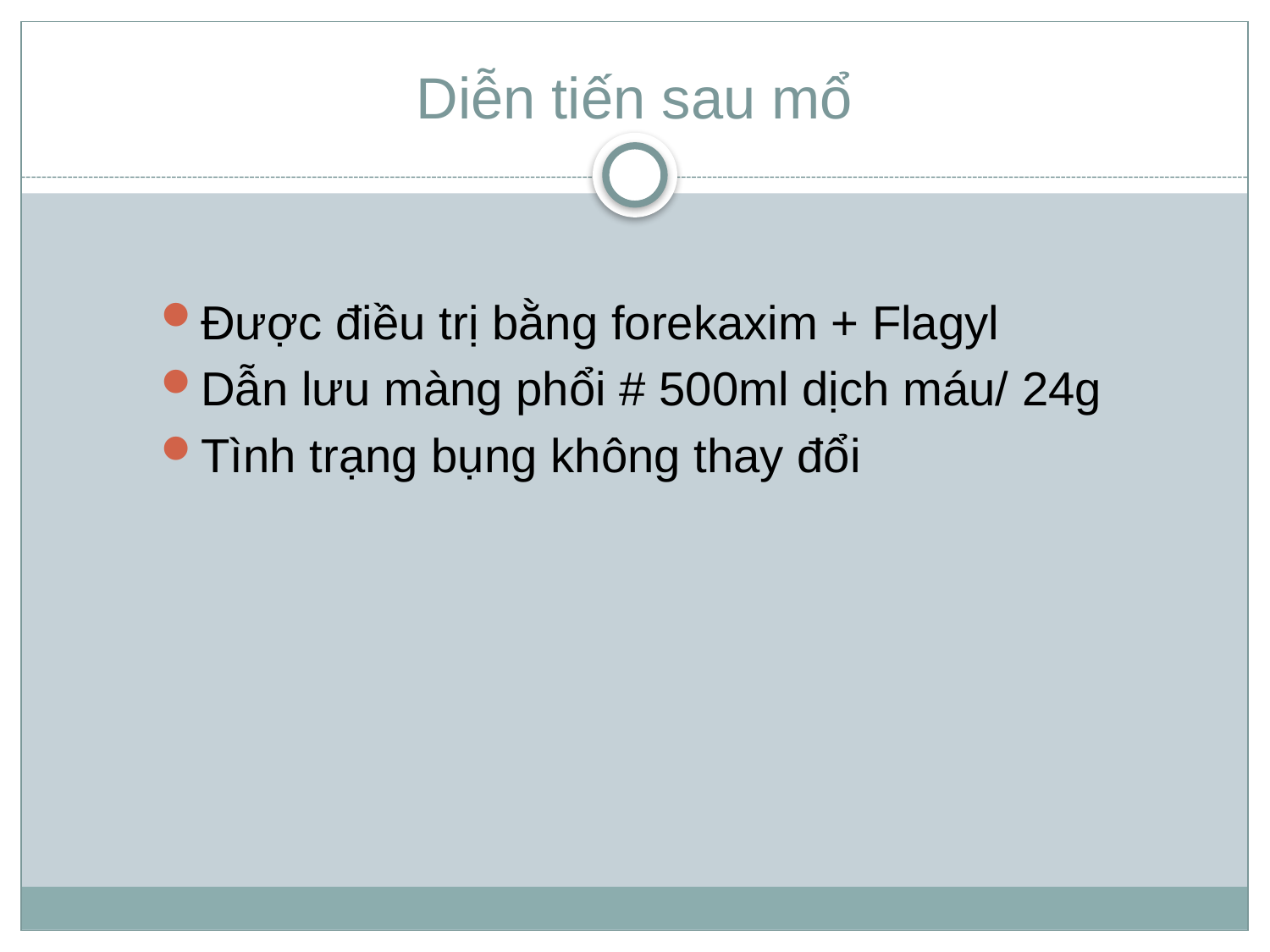

# Diễn tiến sau mổ
Được điều trị bằng forekaxim + Flagyl
Dẫn lưu màng phổi # 500ml dịch máu/ 24g
Tình trạng bụng không thay đổi